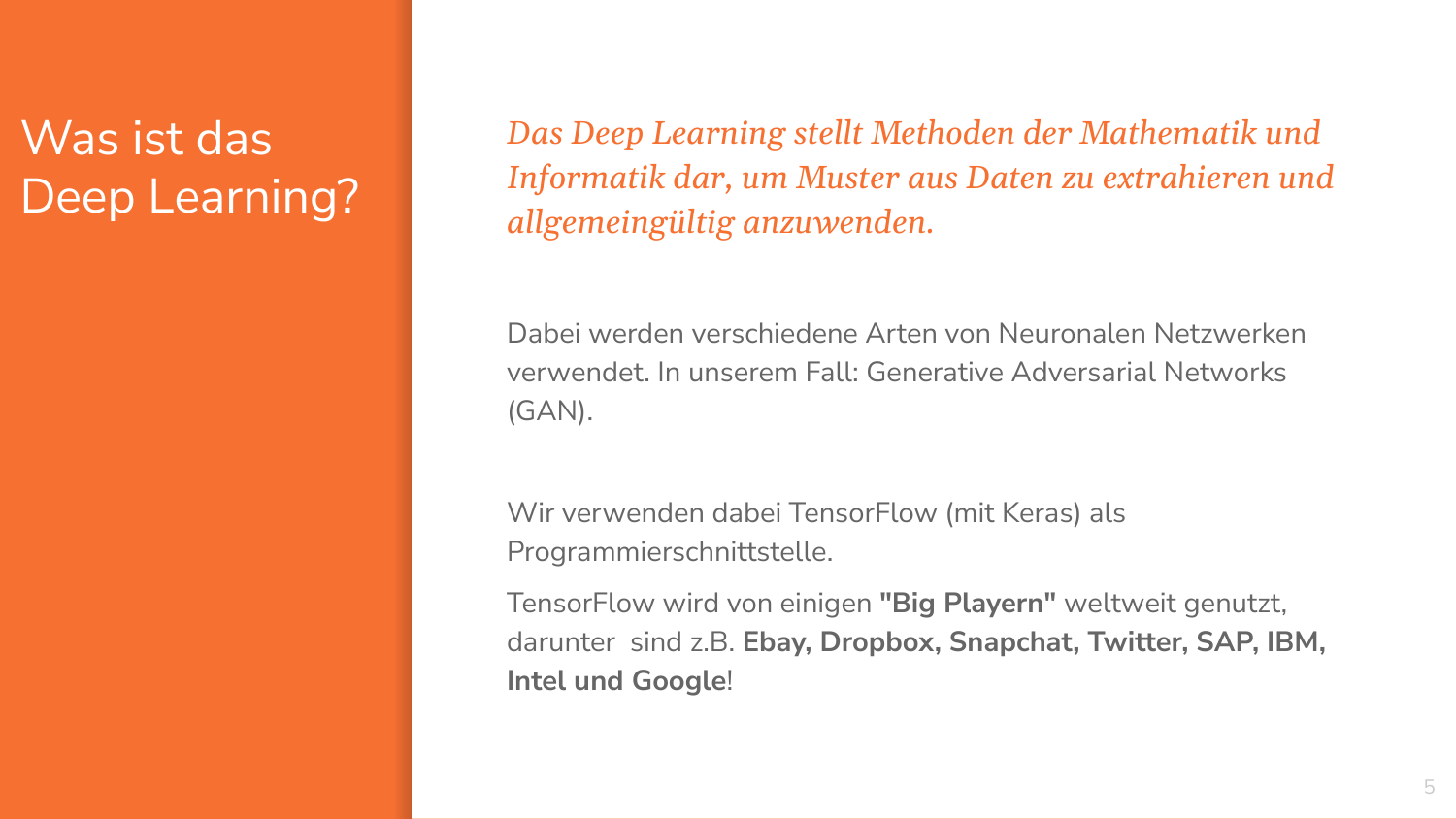

# Was ist das Deep Learning?
Das Deep Learning stellt Methoden der Mathematik und Informatik dar, um Muster aus Daten zu extrahieren und allgemeingültig anzuwenden.
Dabei werden verschiedene Arten von Neuronalen Netzwerken verwendet. In unserem Fall: Generative Adversarial Networks (GAN).

Wir verwenden dabei TensorFlow (mit Keras) als Programmierschnittstelle.
TensorFlow wird von einigen "Big Playern" weltweit genutzt, darunter  sind z.B. Ebay, Dropbox, Snapchat, Twitter, SAP, IBM, Intel und Google!

5